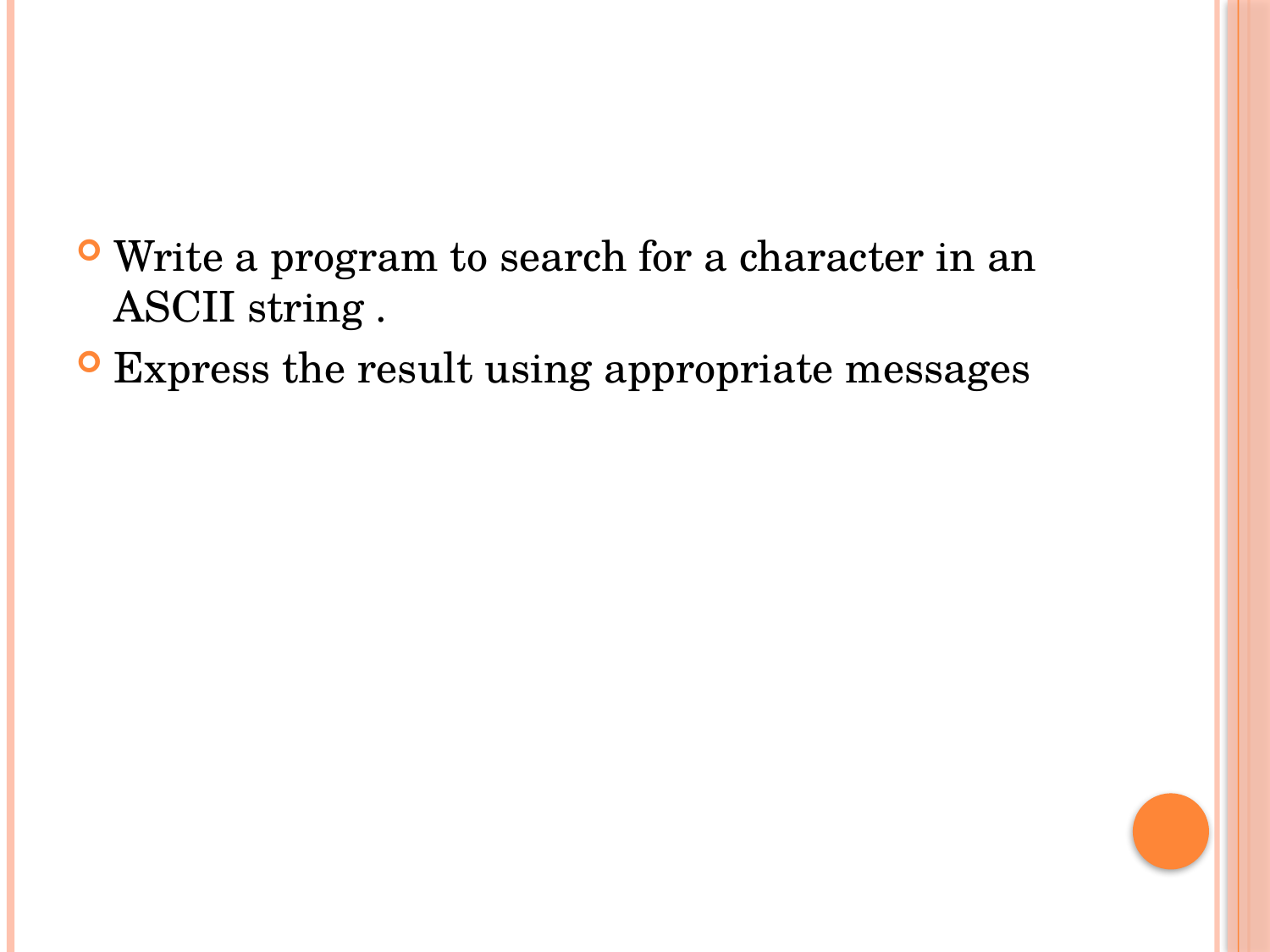

Write a program to search for a character in an ASCII string .
Express the result using appropriate messages